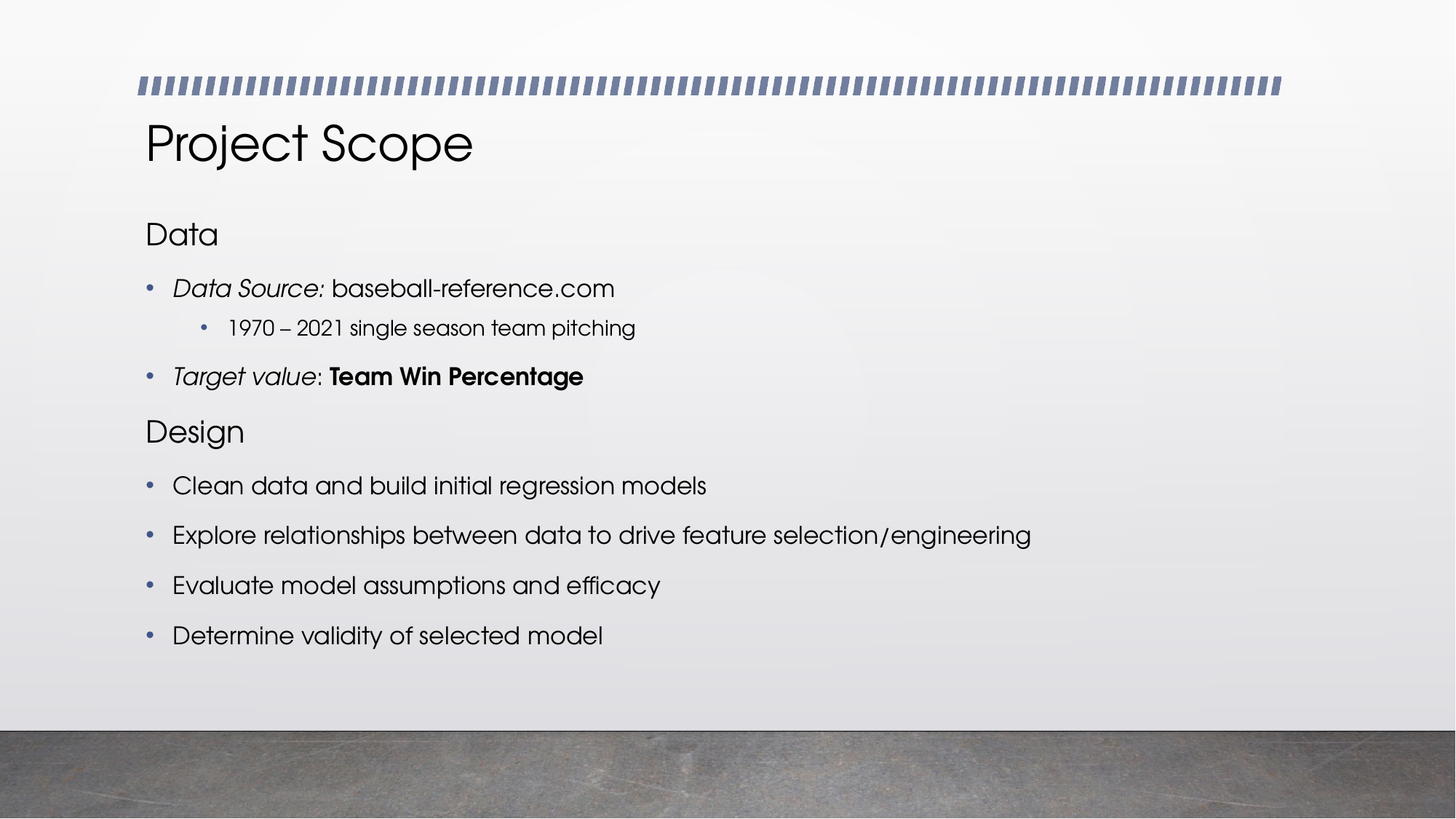

# Project Scope
Data
Data Source: baseball-reference.com
1970 – 2021 single season team pitching
Target value: Team Win Percentage
Design
Clean data and build initial regression models
Explore relationships between data to drive feature selection/engineering
Evaluate model assumptions and efficacy
Determine validity of selected model